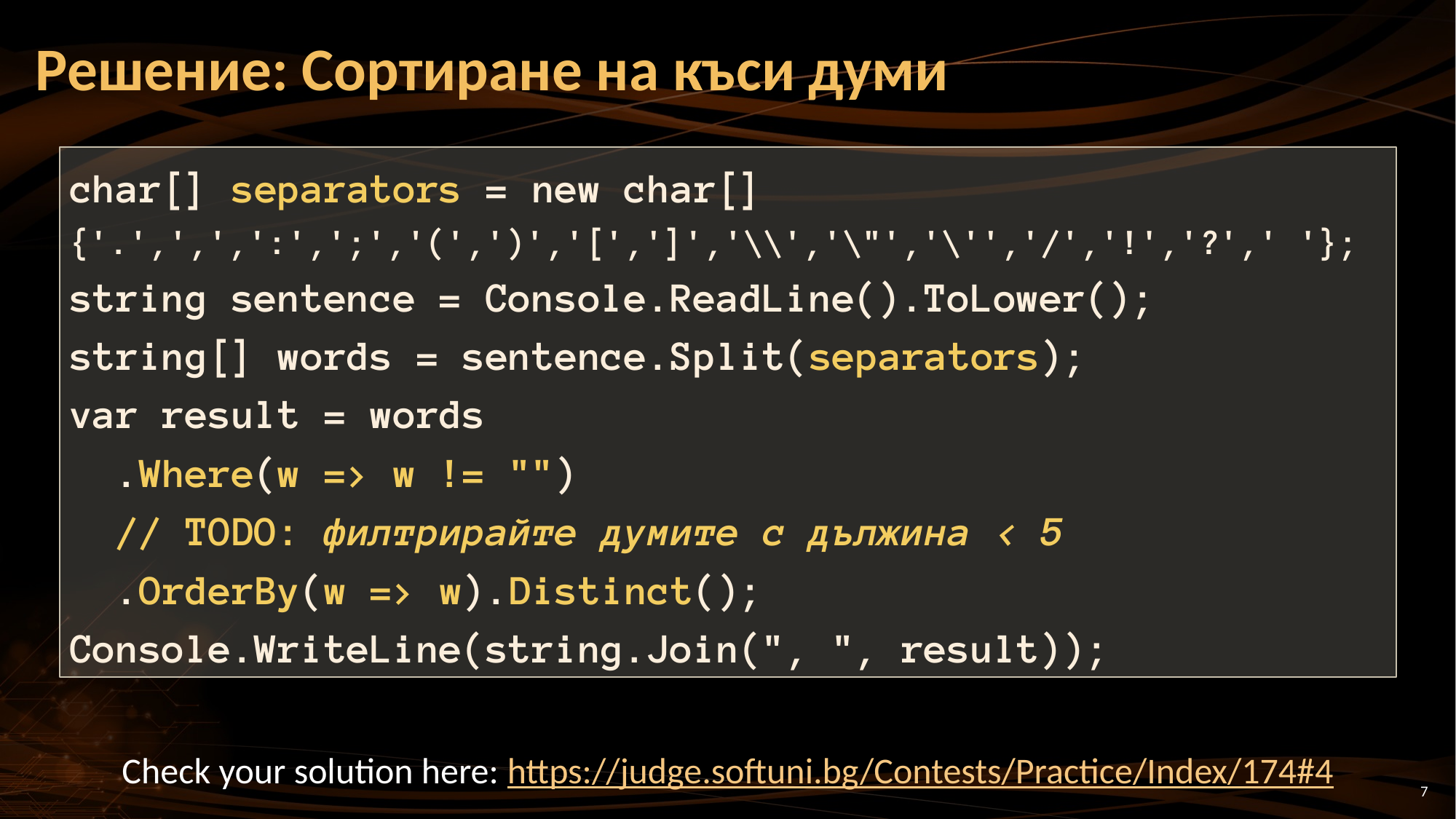

# Решение: Сортиране на къси думи
char[] separators = new char[]
{'.',',',':',';','(',')','[',']','\\','\"','\'','/','!','?',' '};
string sentence = Console.ReadLine().ToLower();
string[] words = sentence.Split(separators);
var result = words
  .Where(w => w != "")
  // TODO: филтрирайте думите с дължина < 5
  .OrderBy(w => w).Distinct();
Console.WriteLine(string.Join(", ", result));
Check your solution here: https://judge.softuni.bg/Contests/Practice/Index/174#4
7